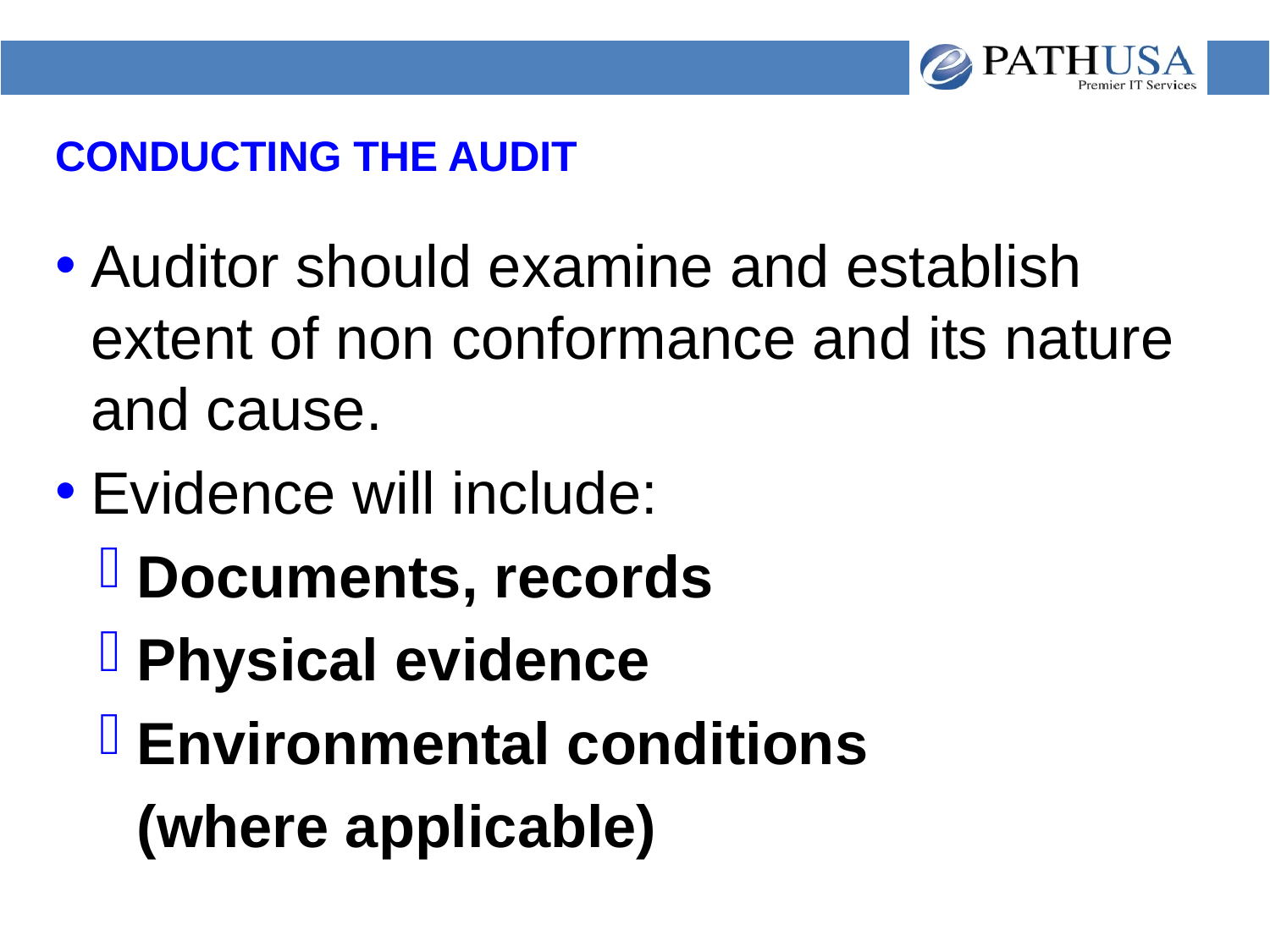

# CONDUCTING THE AUDIT
Auditor should examine and establish extent of non conformance and its nature and cause.
Evidence will include:
Documents, records
Physical evidence
Environmental conditions
	(where applicable)